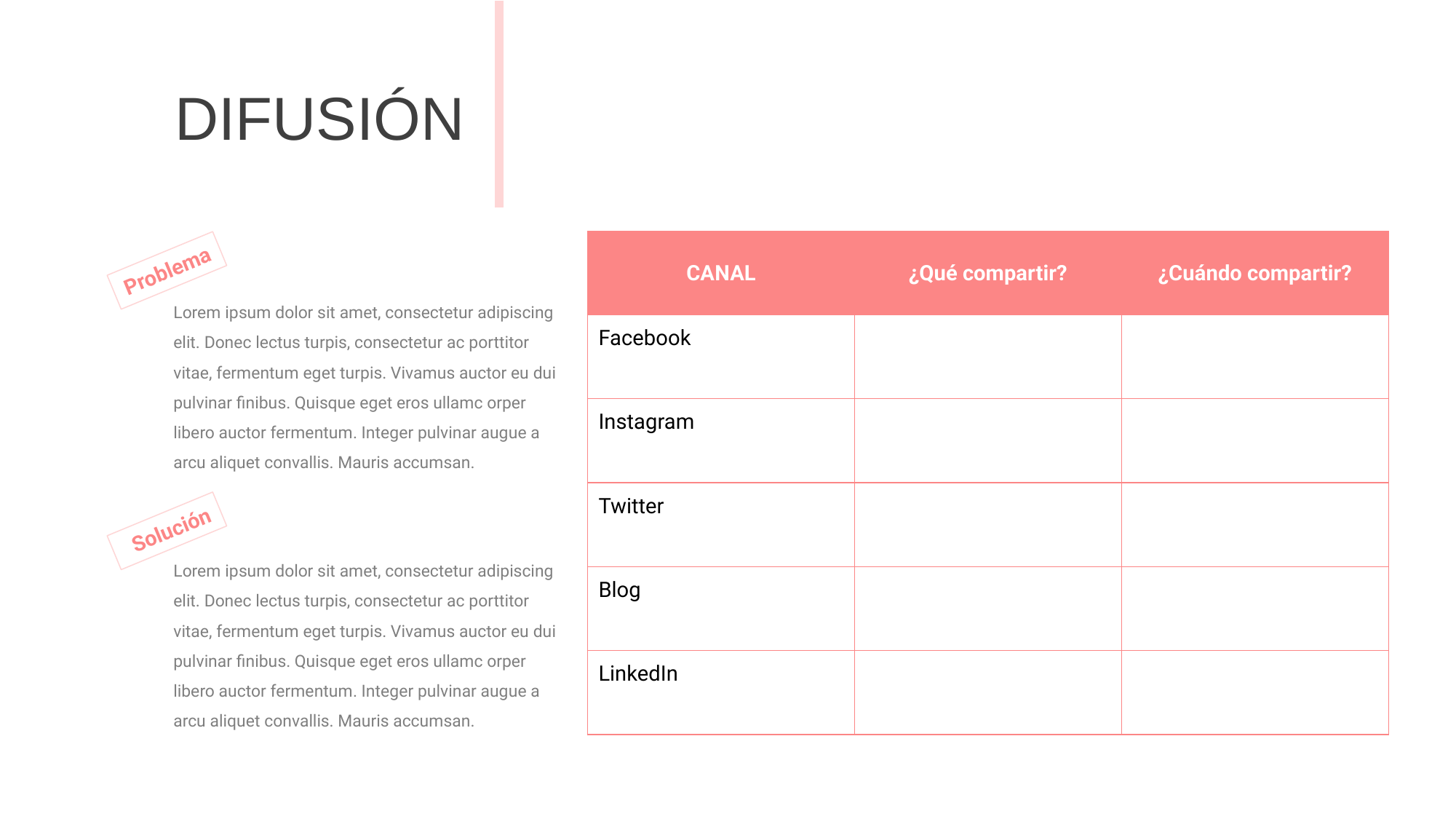

DIFUSIÓN
| CANAL | ¿Qué compartir? | ¿Cuándo compartir? |
| --- | --- | --- |
| Facebook |  |  |
| Instagram |  |  |
| Twitter |  |  |
| Blog |  |  |
| LinkedIn |  |  |
Problema
Lorem ipsum dolor sit amet, consectetur adipiscing elit. Donec lectus turpis, consectetur ac porttitor vitae, fermentum eget turpis. Vivamus auctor eu dui pulvinar finibus. Quisque eget eros ullamc orper libero auctor fermentum. Integer pulvinar augue a arcu aliquet convallis. Mauris accumsan.
Solución
Lorem ipsum dolor sit amet, consectetur adipiscing elit. Donec lectus turpis, consectetur ac porttitor vitae, fermentum eget turpis. Vivamus auctor eu dui pulvinar finibus. Quisque eget eros ullamc orper libero auctor fermentum. Integer pulvinar augue a arcu aliquet convallis. Mauris accumsan.